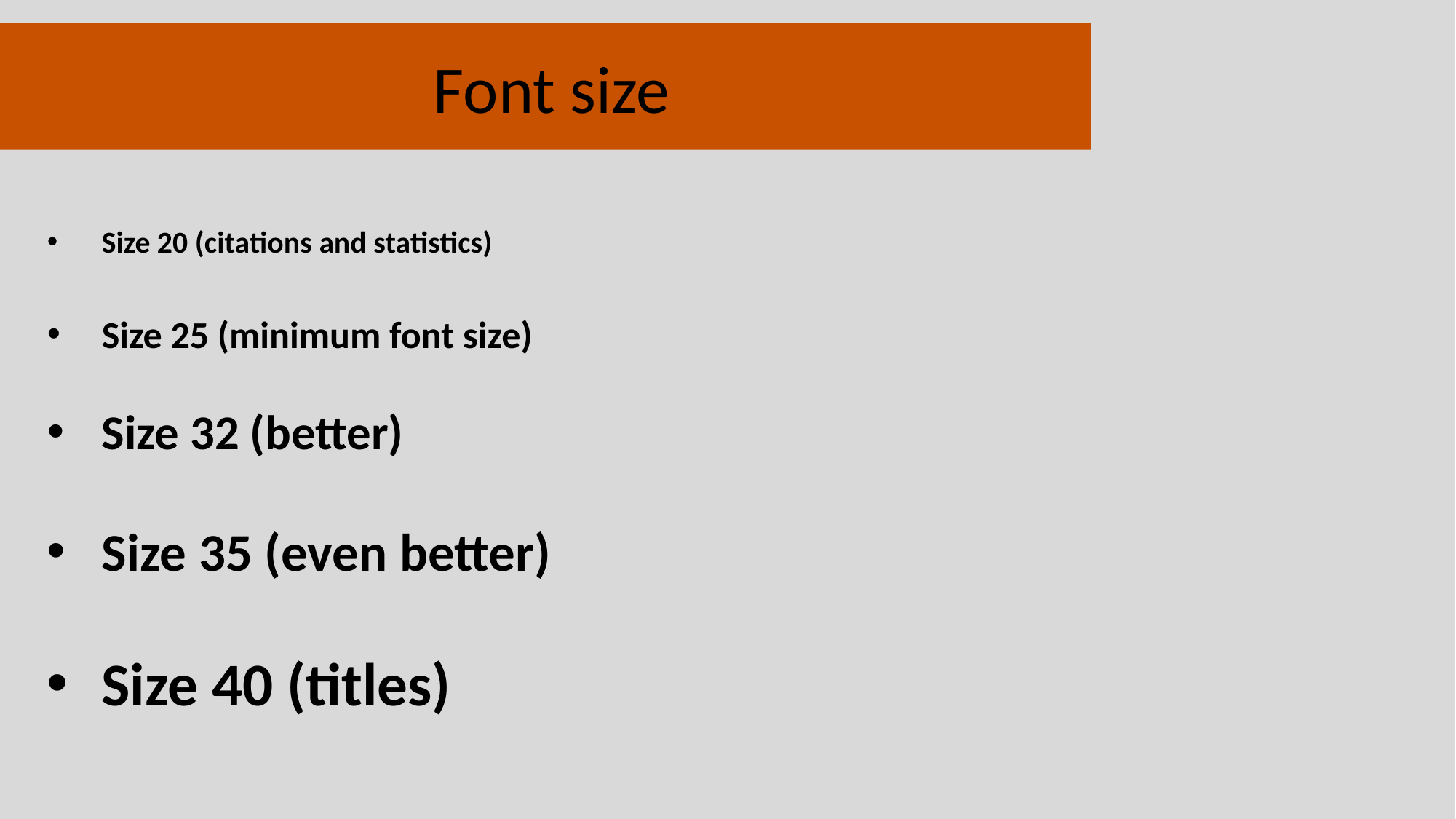

Font size

#
Size 20 (citations and statistics)

Size 25 (minimum font size)

Size 32 (better)

Size 35 (even better)

Size 40 (titles)